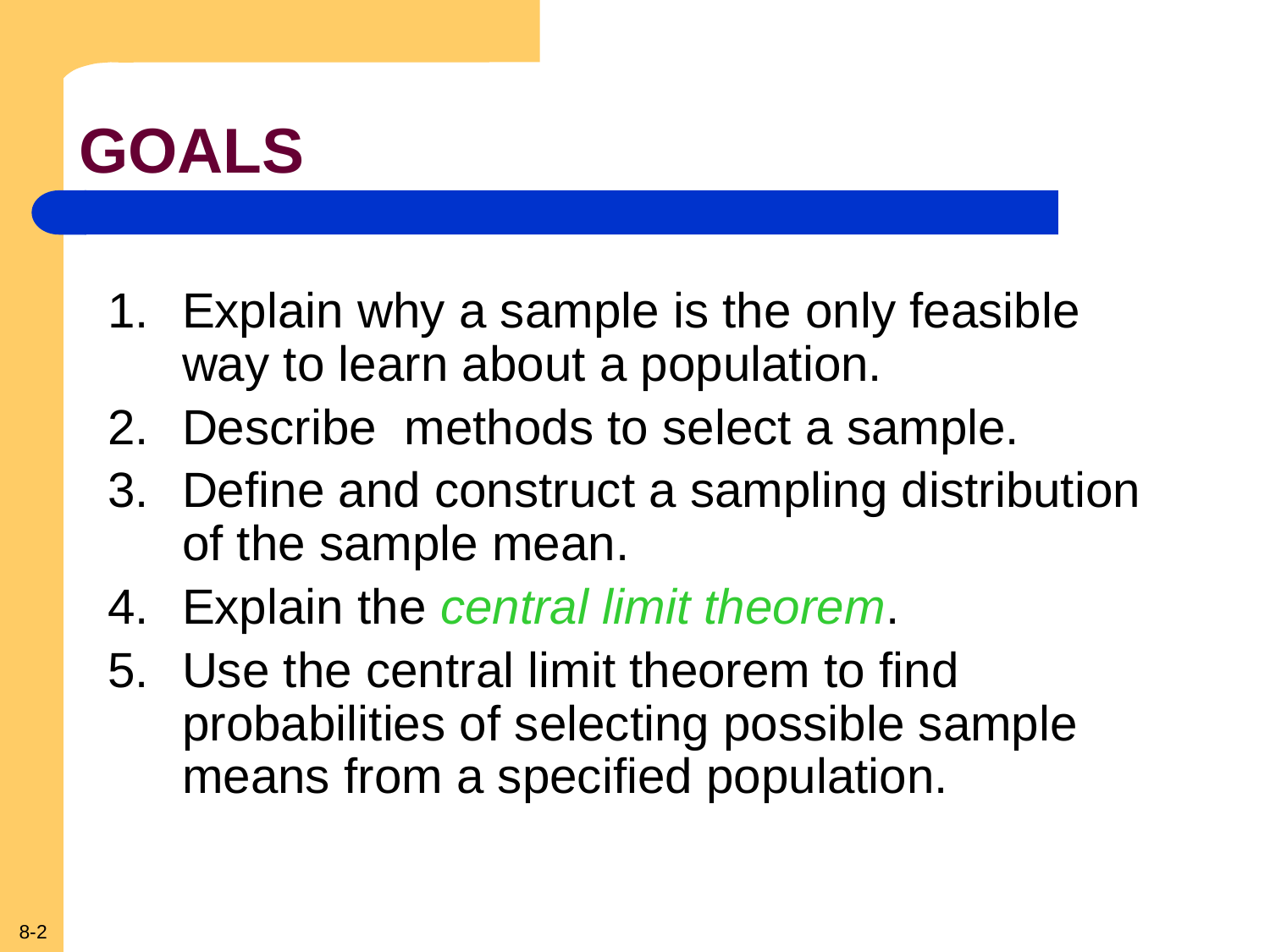

# GOALS
Explain why a sample is the only feasible way to learn about a population.
Describe  methods to select a sample.
Define and construct a sampling distribution of the sample mean.
Explain the central limit theorem.
Use the central limit theorem to find probabilities of selecting possible sample means from a specified population.